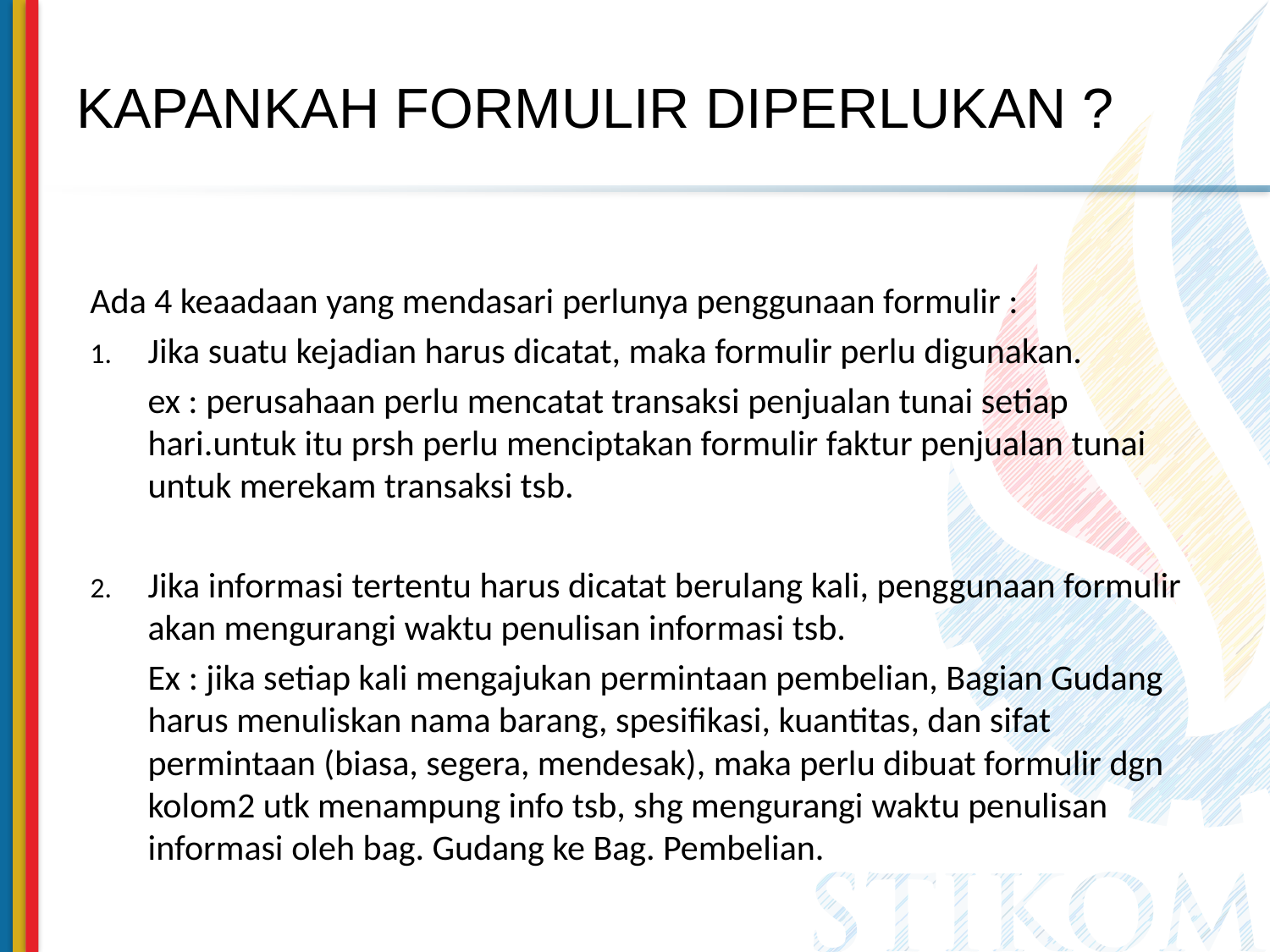

# KAPANKAH FORMULIR DIPERLUKAN ?

Ada 4 keaadaan yang mendasari perlunya penggunaan formulir :
Jika suatu kejadian harus dicatat, maka formulir perlu digunakan.
	ex : perusahaan perlu mencatat transaksi penjualan tunai setiap hari.untuk itu prsh perlu menciptakan formulir faktur penjualan tunai untuk merekam transaksi tsb.

Jika informasi tertentu harus dicatat berulang kali, penggunaan formulir akan mengurangi waktu penulisan informasi tsb.
	Ex : jika setiap kali mengajukan permintaan pembelian, Bagian Gudang harus menuliskan nama barang, spesifikasi, kuantitas, dan sifat permintaan (biasa, segera, mendesak), maka perlu dibuat formulir dgn kolom2 utk menampung info tsb, shg mengurangi waktu penulisan informasi oleh bag. Gudang ke Bag. Pembelian.